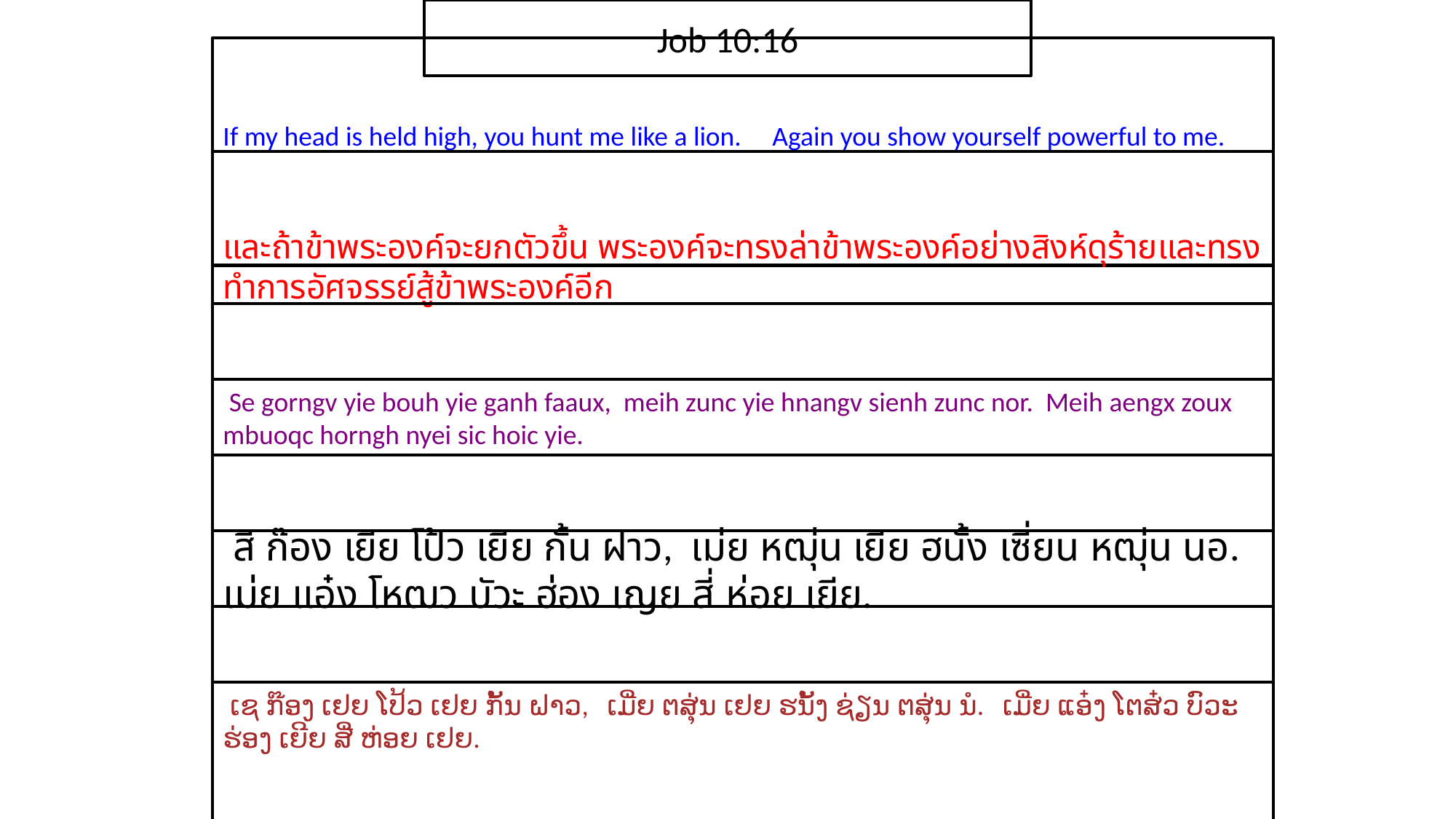

Job 10:16
If my head is held high, you hunt me like a lion.     Again you show yourself powerful to me.
และ​ถ้า​ข้า​พระ​องค์​จะ​ยก​ตัว​ขึ้น ​พระ​องค์​จะ​ทรง​ล่า​ข้า​พระ​องค์​อย่าง​สิงห์​ดุ​ร้ายและ​ทรง​ทำ​การ​อัศจรรย์​สู้​ข้า​พระ​องค์​อีก
 Se gorngv yie bouh yie ganh faaux,  meih zunc yie hnangv sienh zunc nor.  Meih aengx zoux mbuoqc horngh nyei sic hoic yie.
 สี ก๊อง เยีย โป้ว เยีย กั้น ฝาว,  เม่ย หฒุ่น เยีย ฮนั้ง เซี่ยน หฒุ่น นอ.  เม่ย แอ๋ง โหฒว บัวะ ฮ่อง เญย สี่ ห่อย เยีย.
 ເຊ ກ໊ອງ ເຢຍ ໂປ້ວ ເຢຍ ກັ້ນ ຝາວ,   ເມີ່ຍ ຕສຸ່ນ ເຢຍ ຮນັ້ງ ຊ່ຽນ ຕສຸ່ນ ນໍ.   ເມີ່ຍ ແອ໋ງ ໂຕສ໋ວ ບົວະ ຮ່ອງ ເຍີຍ ສີ່ ຫ່ອຍ ເຢຍ.